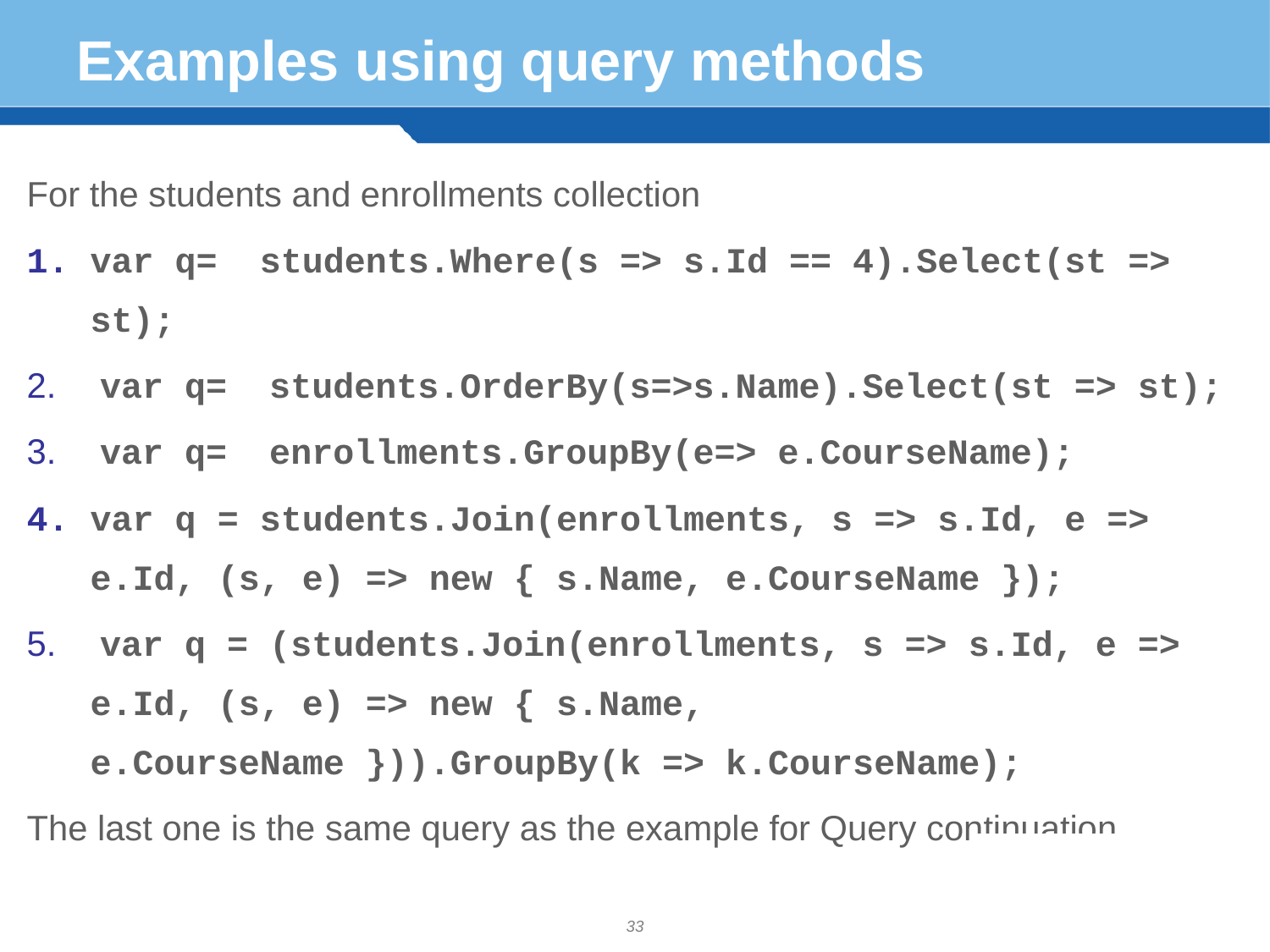

# Examples using query methods
For the students and enrollments collection
var q=  students.Where(s => s.Id == 4).Select(st => st);
 var q=  students.OrderBy(s=>s.Name).Select(st => st);
 var q=  enrollments.GroupBy(e=> e.CourseName);
var q = students.Join(enrollments, s => s.Id, e => e.Id, (s, e) => new { s.Name, e.CourseName });
 var q = (students.Join(enrollments, s => s.Id, e => e.Id, (s, e) => new { s.Name, e.CourseName })).GroupBy(k => k.CourseName);
The last one is the same query as the example for Query continuation

33